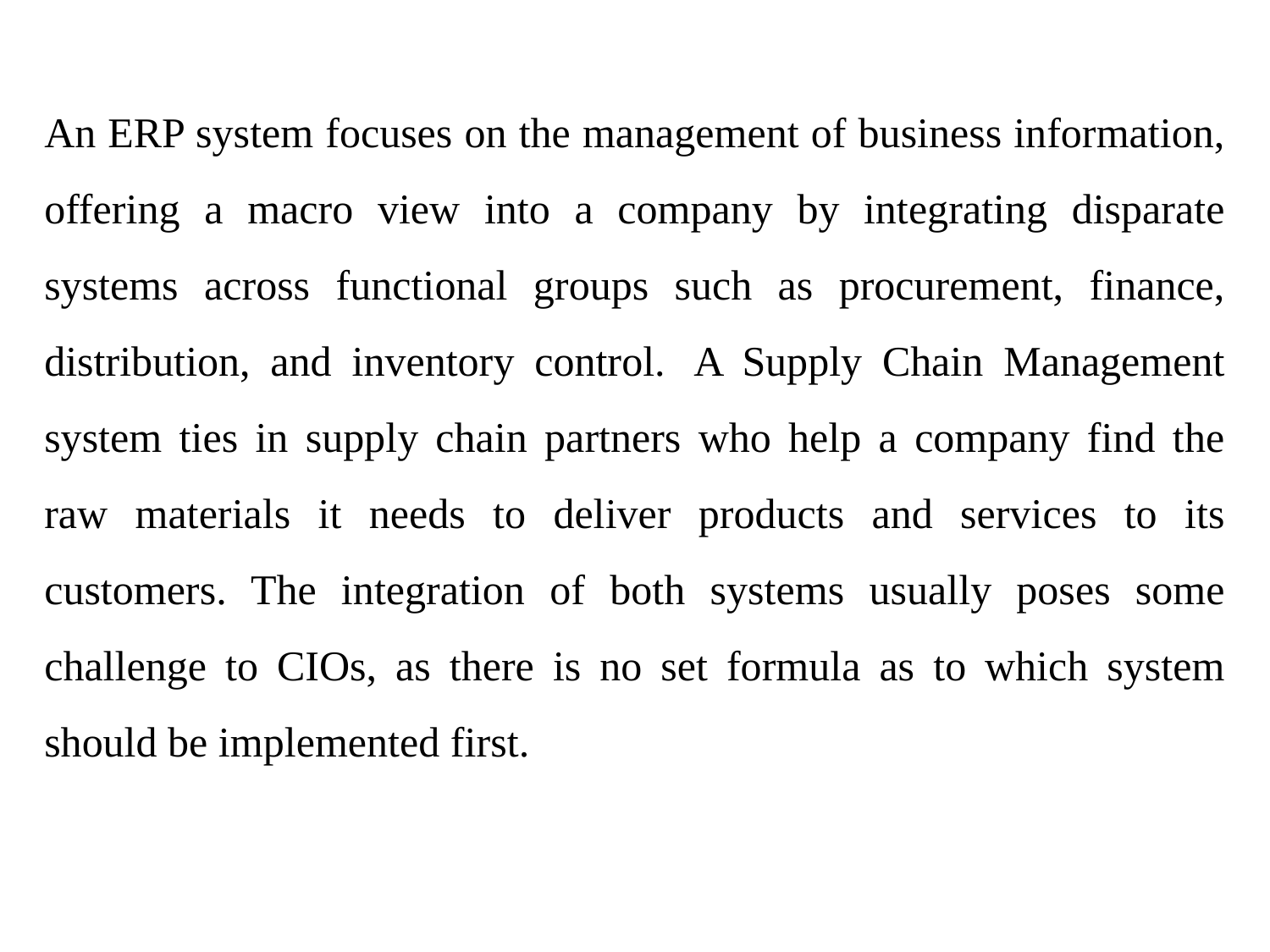

An ERP system focuses on the management of business information, offering a macro view into a company by integrating disparate systems across functional groups such as procurement, finance, distribution, and inventory control.  A Supply Chain Management system ties in supply chain partners who help a company find the raw materials it needs to deliver products and services to its customers. The integration of both systems usually poses some challenge to CIOs, as there is no set formula as to which system should be implemented first.